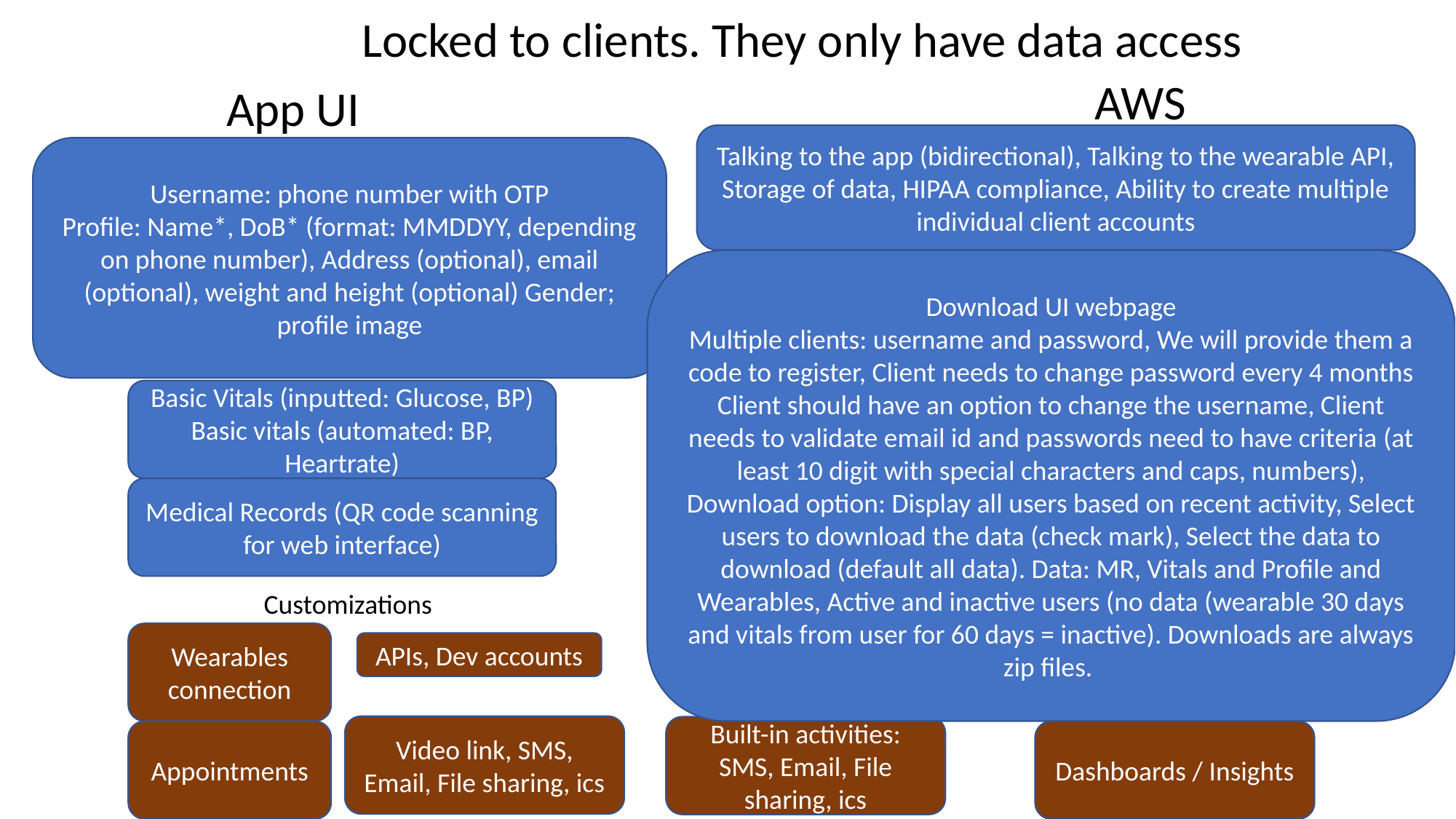

Locked to clients. They only have data access
AWS
App UI
Talking to the app (bidirectional), Talking to the wearable API, Storage of data, HIPAA compliance, Ability to create multiple individual client accounts
Username: phone number with OTP
Profile: Name*, DoB* (format: MMDDYY, depending on phone number), Address (optional), email (optional), weight and height (optional) Gender; profile image
Download UI webpage
Multiple clients: username and password, We will provide them a code to register, Client needs to change password every 4 months
Client should have an option to change the username, Client needs to validate email id and passwords need to have criteria (at least 10 digit with special characters and caps, numbers), Download option: Display all users based on recent activity, Select users to download the data (check mark), Select the data to download (default all data). Data: MR, Vitals and Profile and Wearables, Active and inactive users (no data (wearable 30 days and vitals from user for 60 days = inactive). Downloads are always zip files.
Basic Vitals (inputted: Glucose, BP)
Basic vitals (automated: BP, Heartrate)
Medical Records (QR code scanning for web interface)
Customizations
Wearables connection
APIs, Dev accounts
Video link, SMS, Email, File sharing, ics
Built-in activities: SMS, Email, File sharing, ics
Appointments
Dashboards / Insights